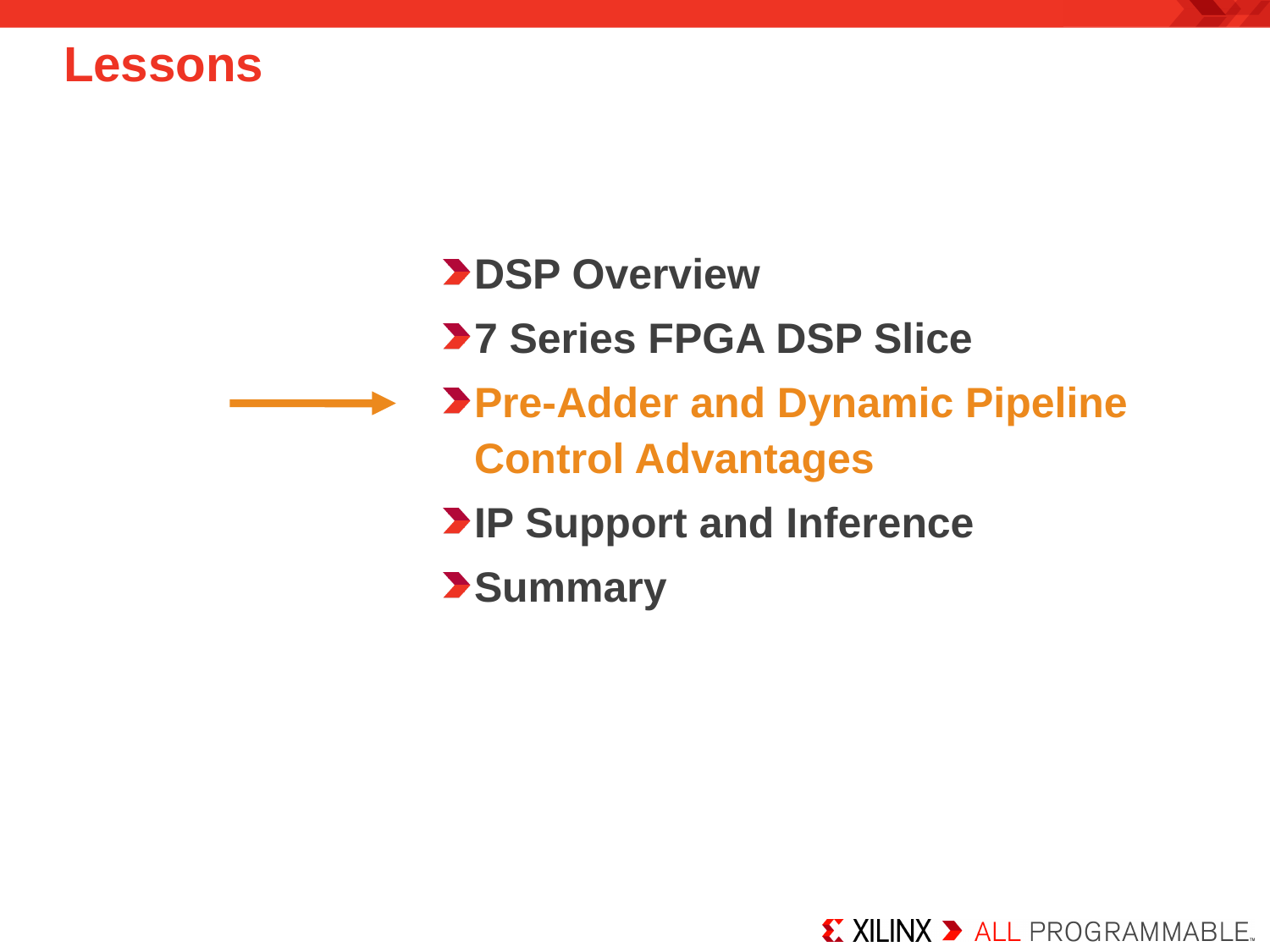

# Lessons
DSP Overview
7 Series FPGA DSP Slice
Pre-Adder and Dynamic Pipeline Control Advantages
IP Support and Inference
Summary